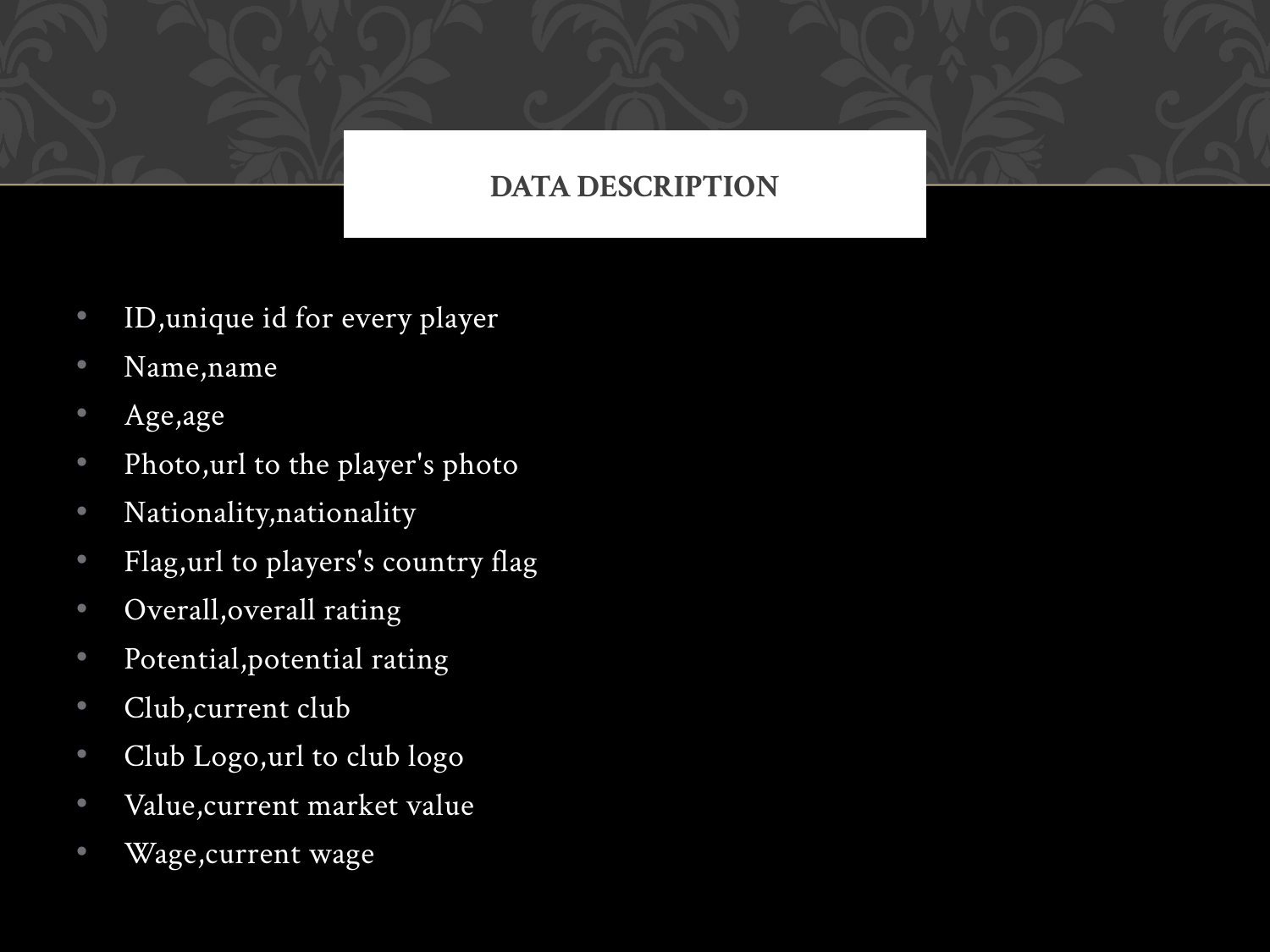

# Data description
ID,unique id for every player
Name,name
Age,age
Photo,url to the player's photo
Nationality,nationality
Flag,url to players's country flag
Overall,overall rating
Potential,potential rating
Club,current club
Club Logo,url to club logo
Value,current market value
Wage,current wage